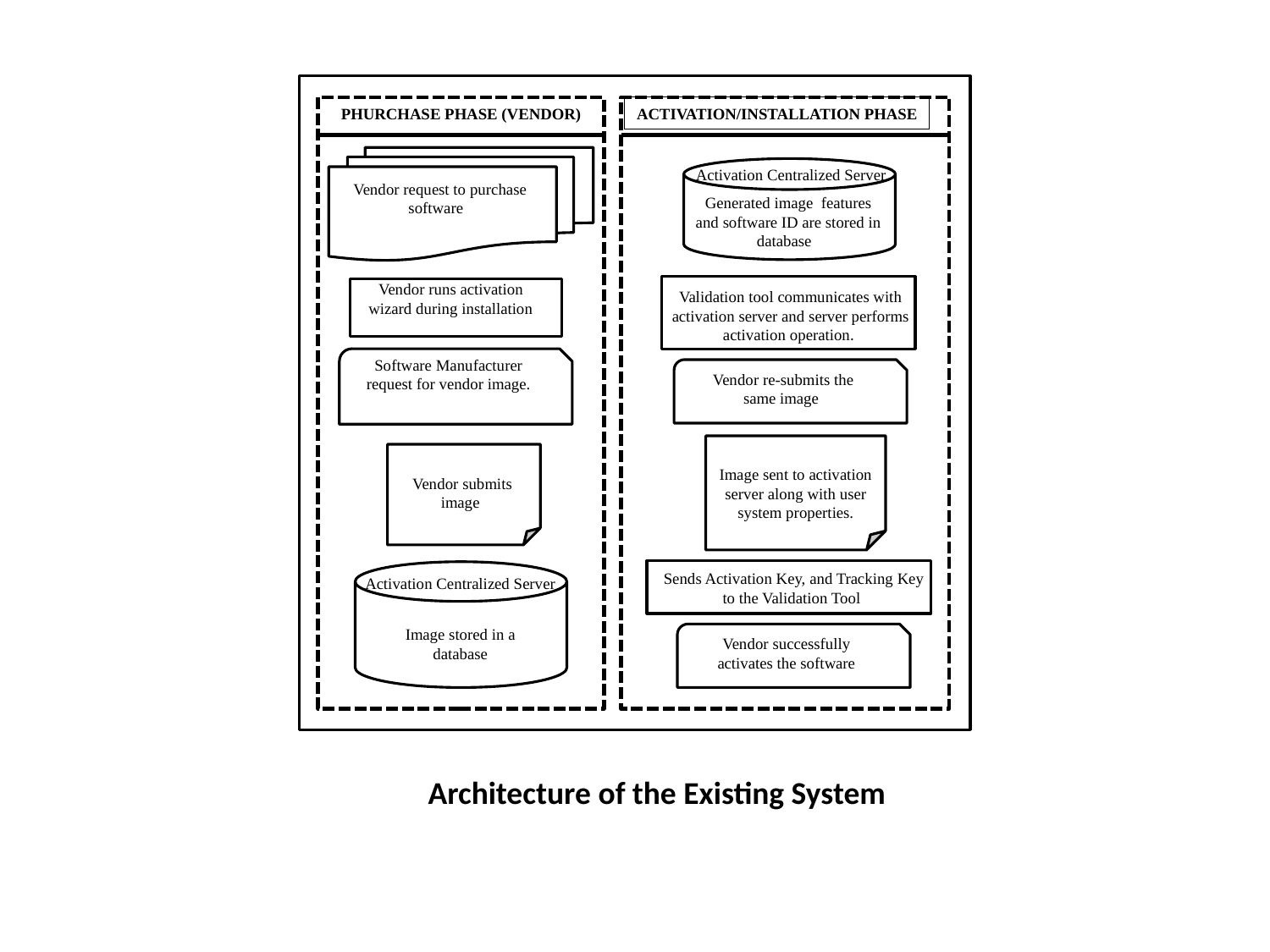

PHURCHASE PHASE (VENDOR)

Vendor request to purchase
software
Vendor runs activation wizard during installation

Software Manufacturer request for vendor image.

Vendor submits image

Image stored in a database

ACTIVATION/INSTALLATION PHASE

Validation tool communicates with activation server and server performs activation operation.

Vendor re-submits the same image

Image sent to activation server along with user system properties.

Sends Activation Key, and Tracking Key to the Validation Tool

Vendor successfully activates the software
Activation Centralized Server

Generated image  features and software ID are stored in database
Activation Centralized Server
Architecture of the Existing System